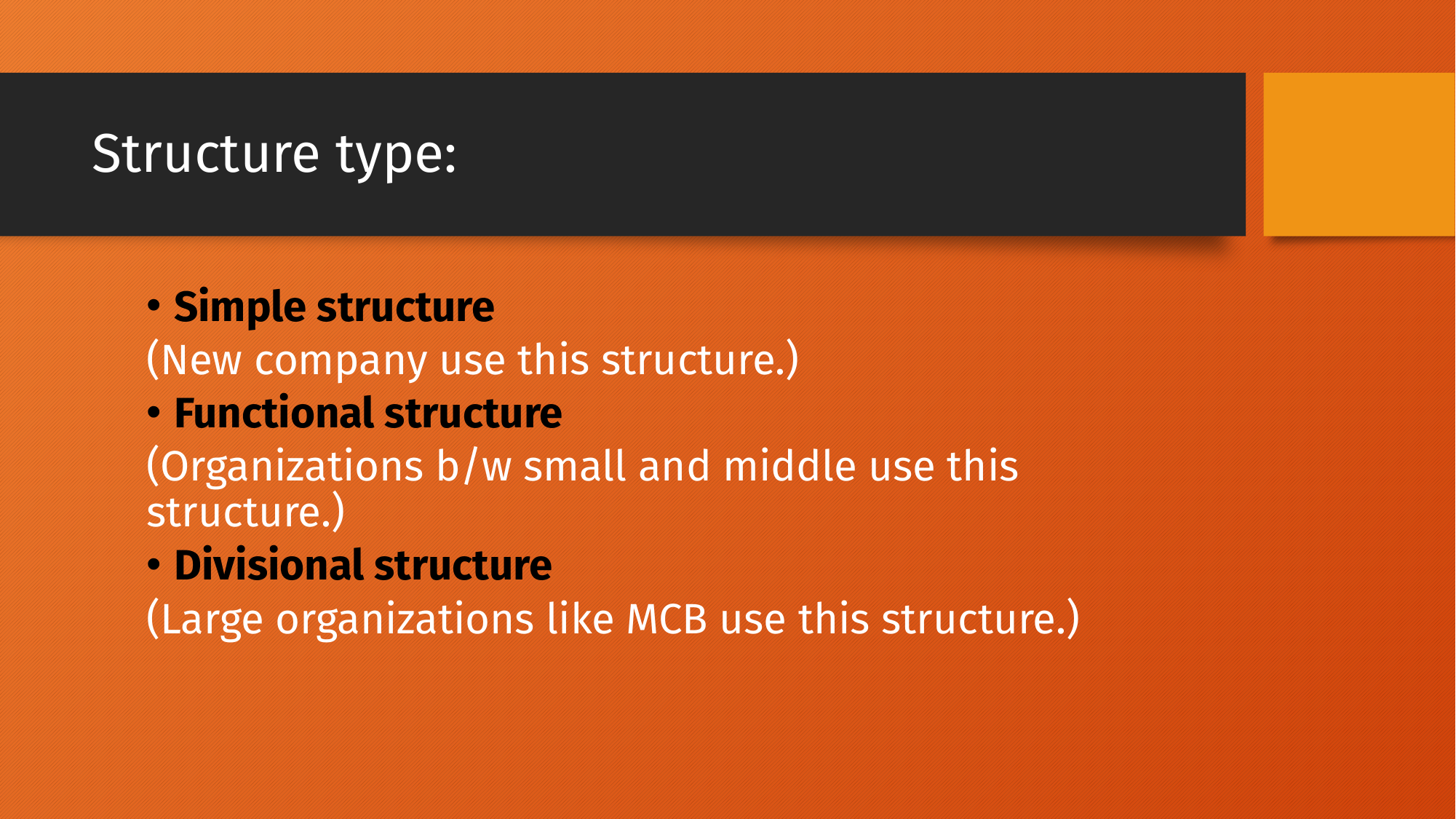

# Structure type:
Simple structure
(New company use this structure.)
Functional structure
(Organizations b/w small and middle use this structure.)
Divisional structure
(Large organizations like MCB use this structure.)